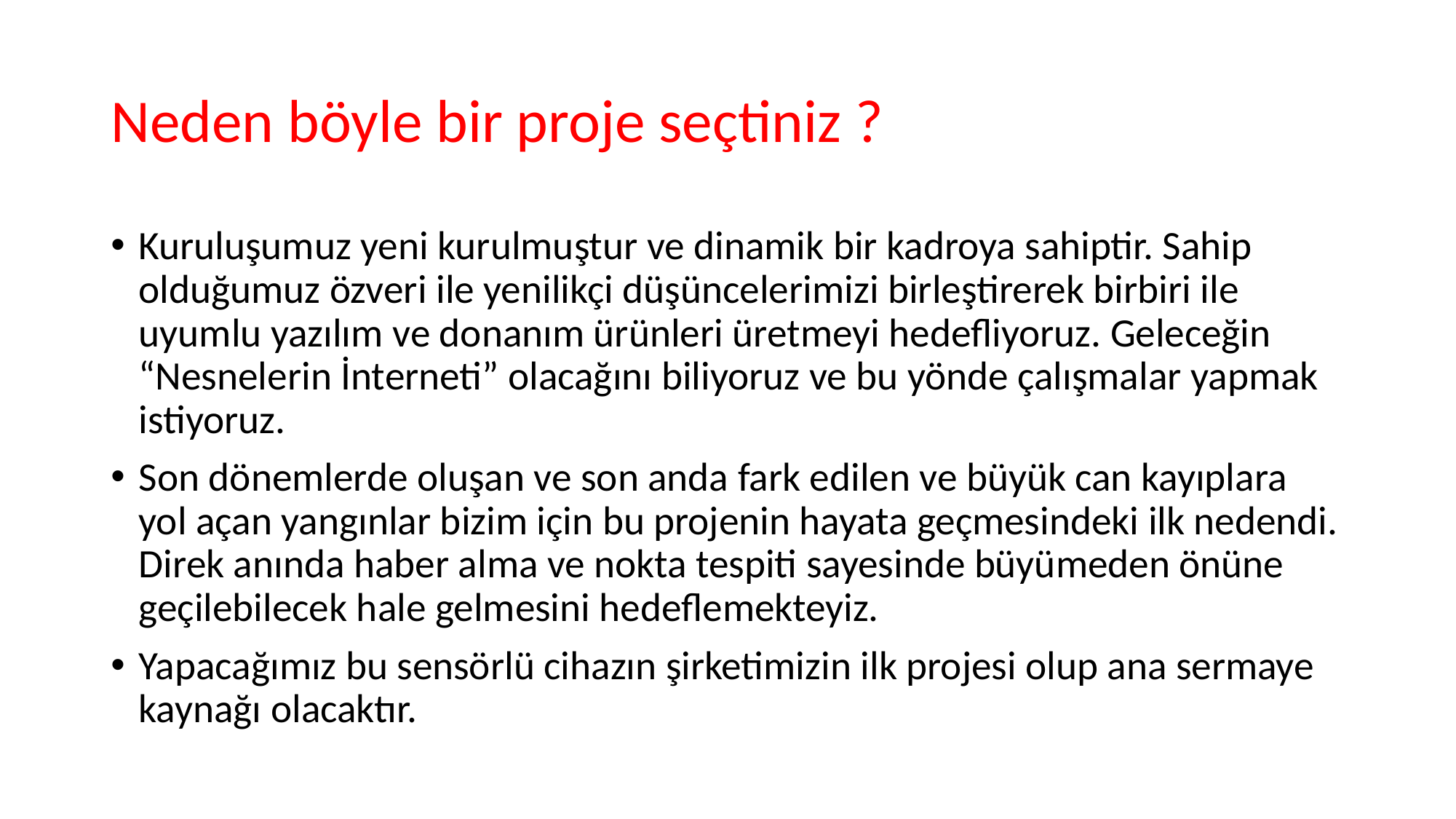

# Neden böyle bir proje seçtiniz ?
Kuruluşumuz yeni kurulmuştur ve dinamik bir kadroya sahiptir. Sahip olduğumuz özveri ile yenilikçi düşüncelerimizi birleştirerek birbiri ile uyumlu yazılım ve donanım ürünleri üretmeyi hedefliyoruz. Geleceğin “Nesnelerin İnterneti” olacağını biliyoruz ve bu yönde çalışmalar yapmak istiyoruz.
Son dönemlerde oluşan ve son anda fark edilen ve büyük can kayıplara yol açan yangınlar bizim için bu projenin hayata geçmesindeki ilk nedendi. Direk anında haber alma ve nokta tespiti sayesinde büyümeden önüne geçilebilecek hale gelmesini hedeflemekteyiz.
Yapacağımız bu sensörlü cihazın şirketimizin ilk projesi olup ana sermaye kaynağı olacaktır.